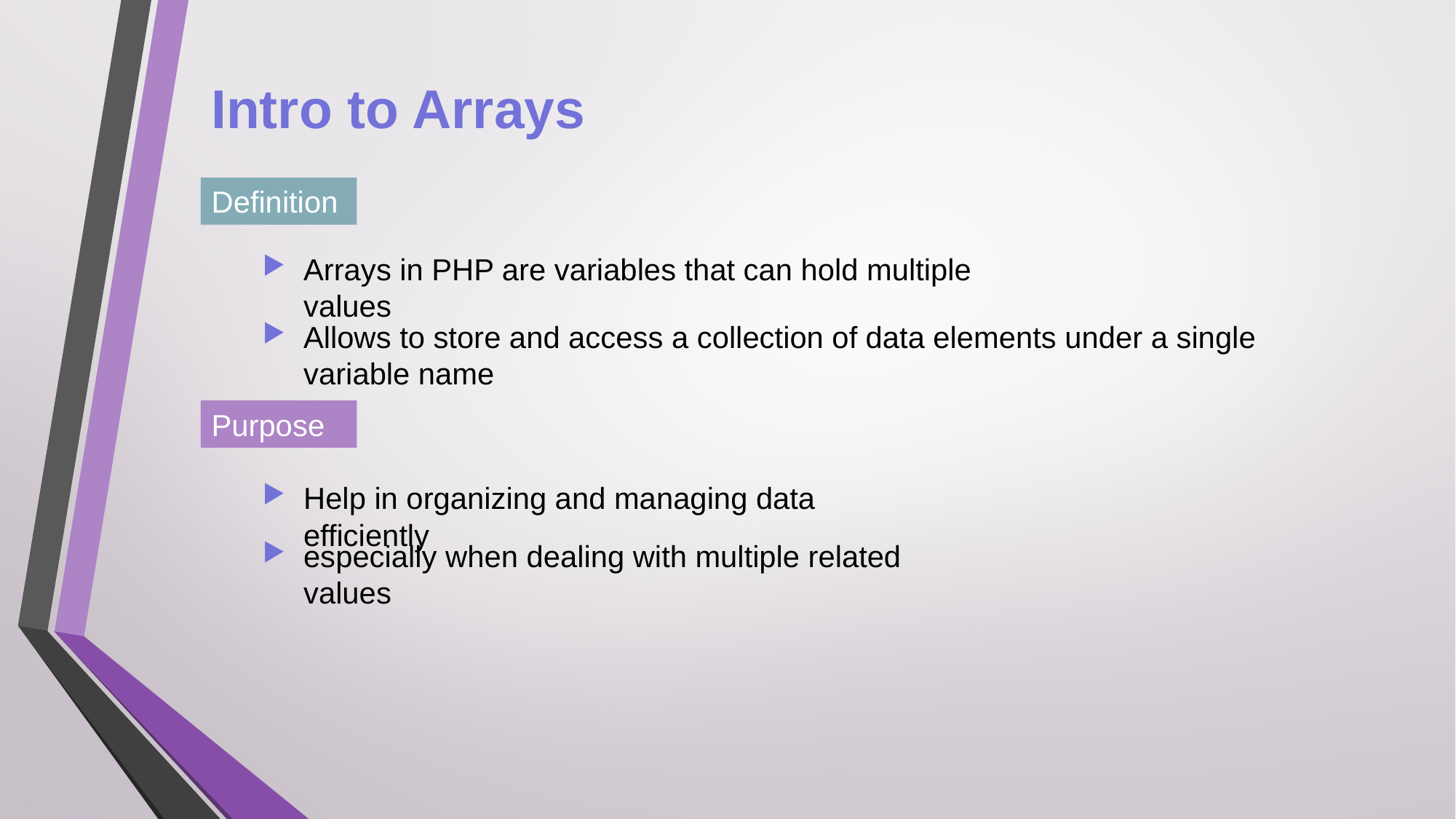

Intro to Arrays
Definition
Arrays in PHP are variables that can hold multiple values
Allows to store and access a collection of data elements under a single variable name
Purpose
Help in organizing and managing data efficiently
especially when dealing with multiple related values